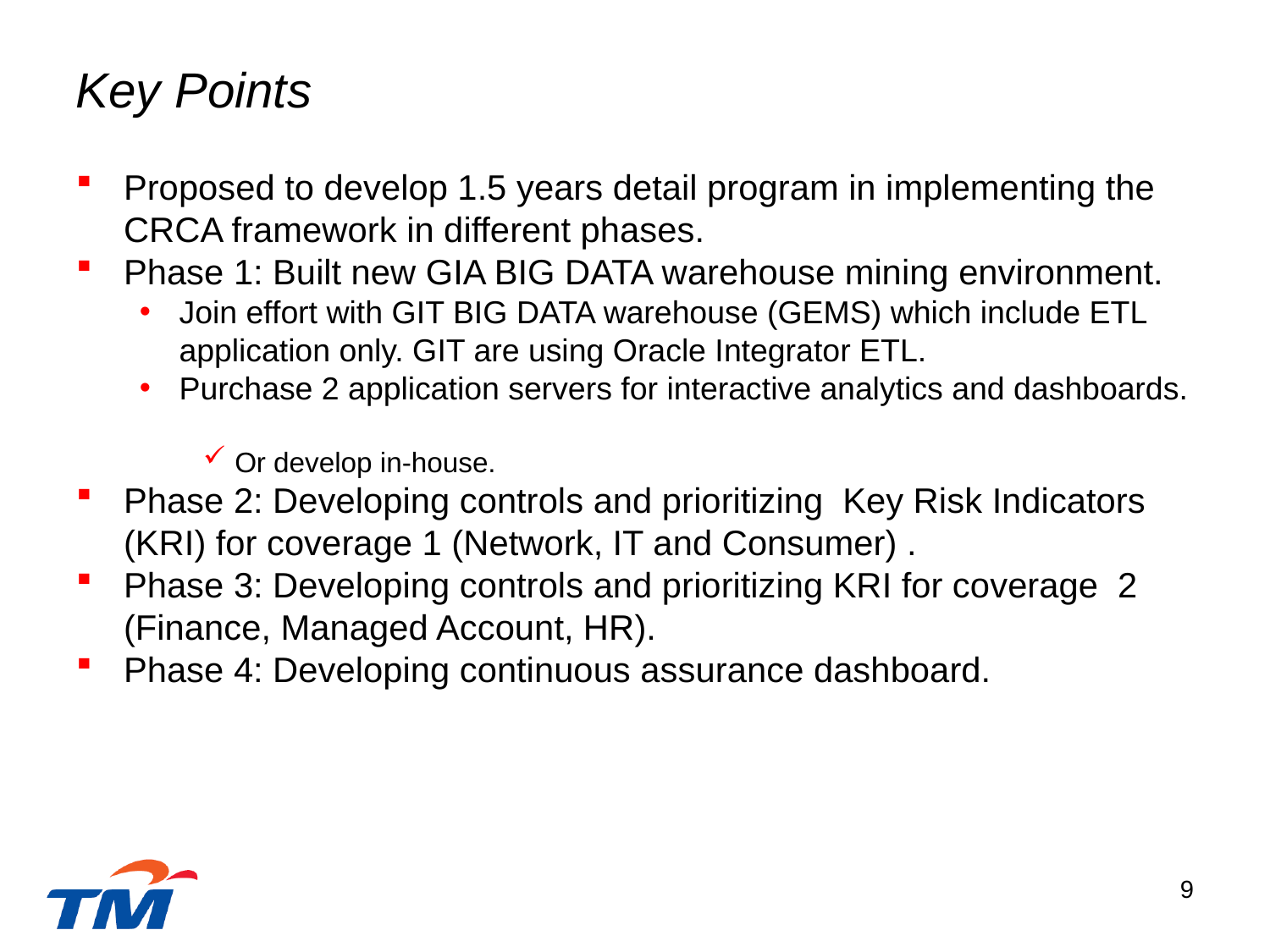

Key Points
Proposed to develop 1.5 years detail program in implementing the CRCA framework in different phases.
Phase 1: Built new GIA BIG DATA warehouse mining environment.
Join effort with GIT BIG DATA warehouse (GEMS) which include ETL application only. GIT are using Oracle Integrator ETL.
Purchase 2 application servers for interactive analytics and dashboards.
Or develop in-house.
Phase 2: Developing controls and prioritizing  Key Risk Indicators (KRI) for coverage 1 (Network, IT and Consumer) .
Phase 3: Developing controls and prioritizing KRI for coverage  2 (Finance, Managed Account, HR).
Phase 4: Developing continuous assurance dashboard.

9